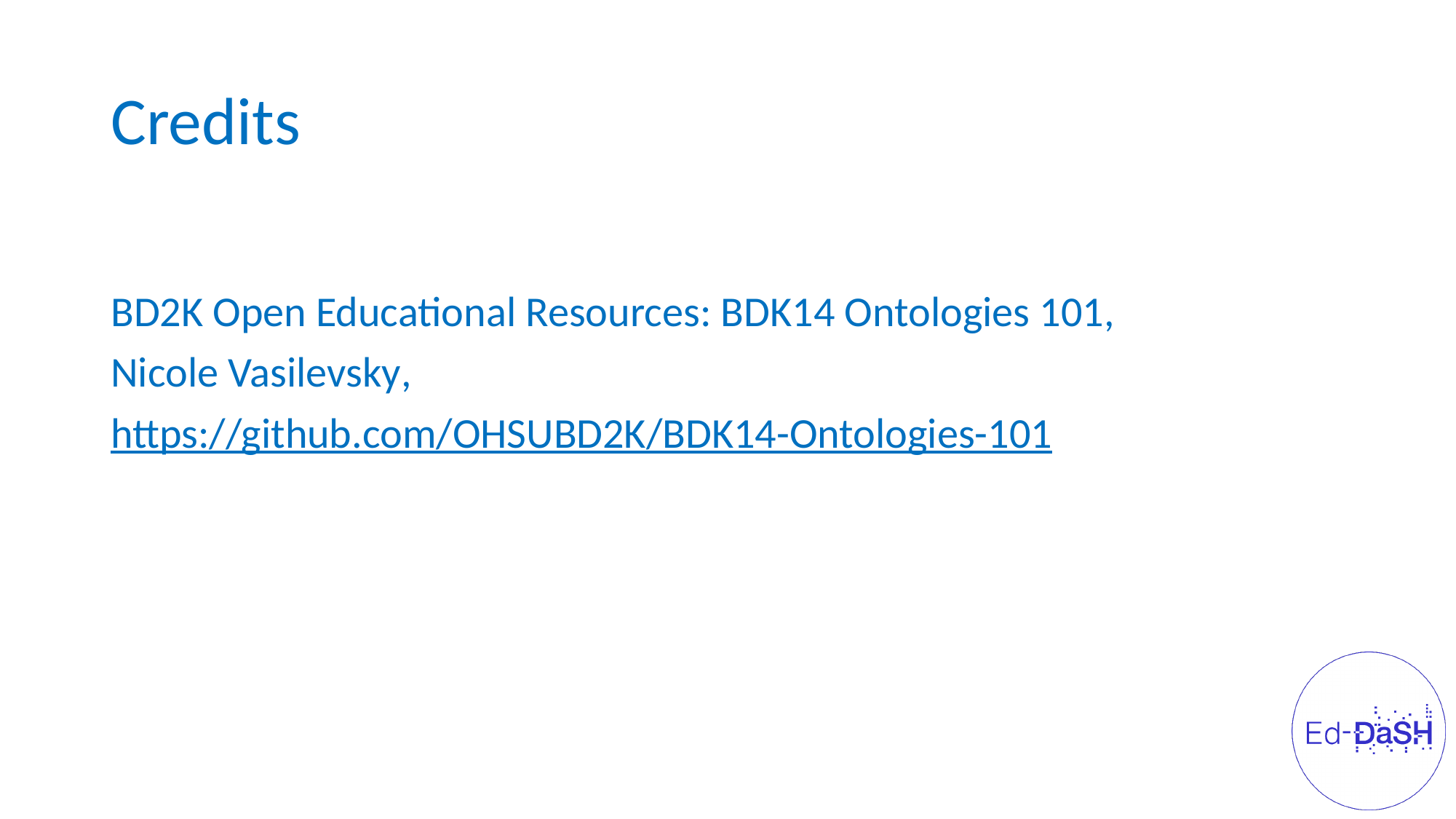

# Credits

BD2K Open Educational Resources: BDK14 Ontologies 101,
Nicole Vasilevsky,
https://github.com/OHSUBD2K/BDK14-Ontologies-101